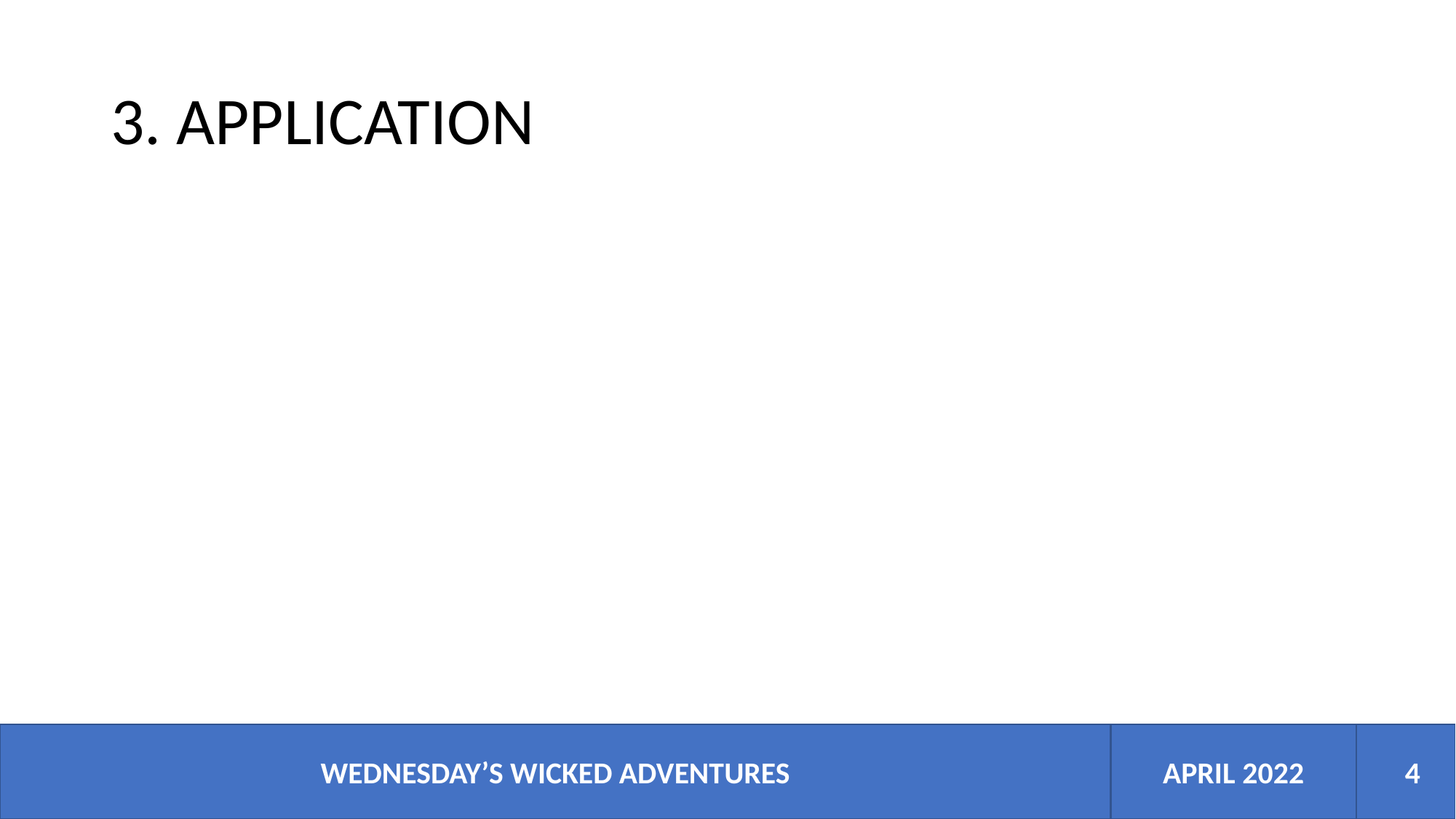

# 3. APPLICATION

APRIL 2022
WEDNESDAY’S WICKED ADVENTURES

4